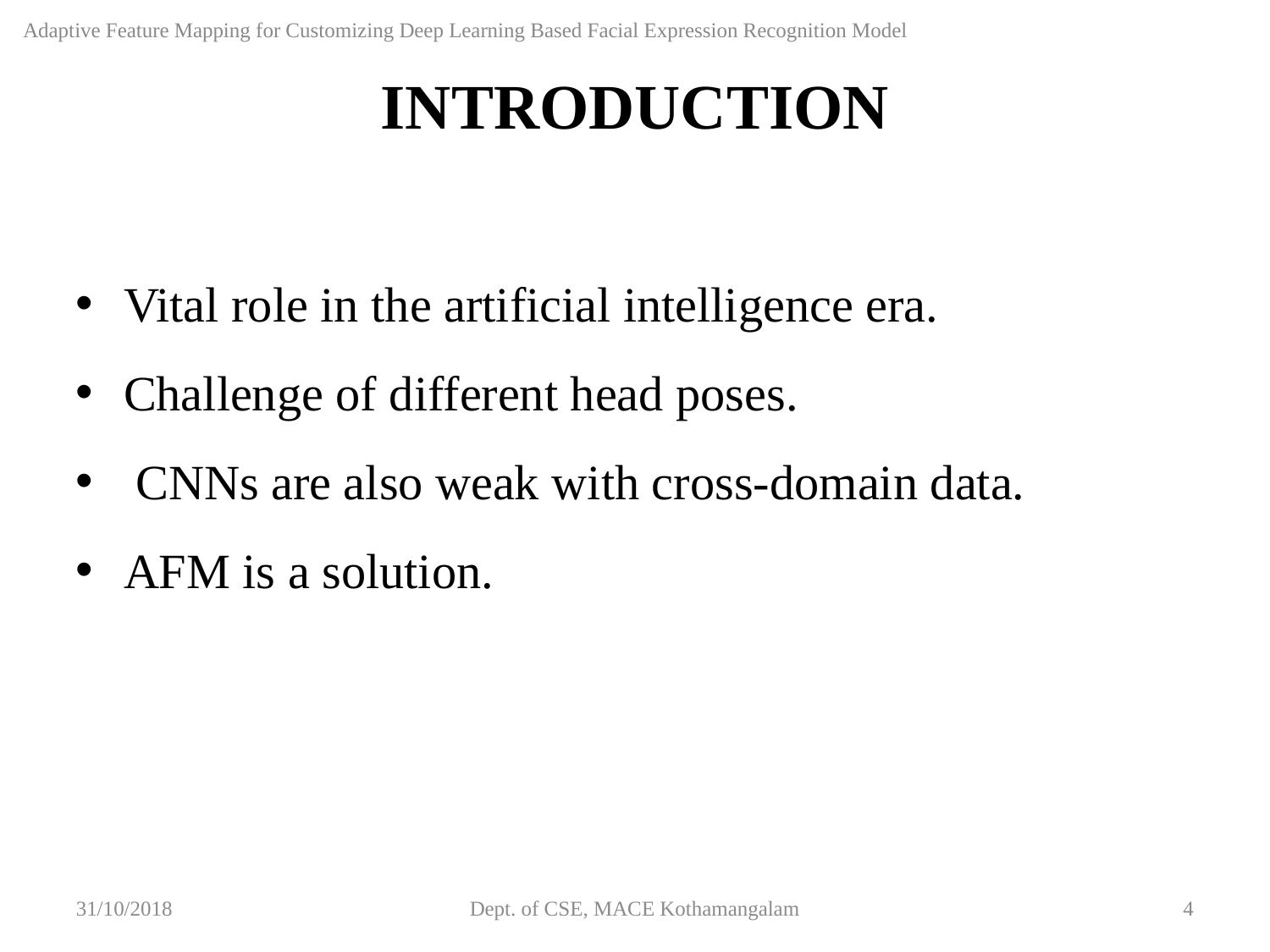

Adaptive Feature Mapping for Customizing Deep Learning Based Facial Expression Recognition Model
INTRODUCTION

Vital role in the artificial intelligence era.
Challenge of different head poses.
 CNNs are also weak with cross-domain data.
AFM is a solution.

31/10/2018
Dept. of CSE, MACE Kothamangalam
4